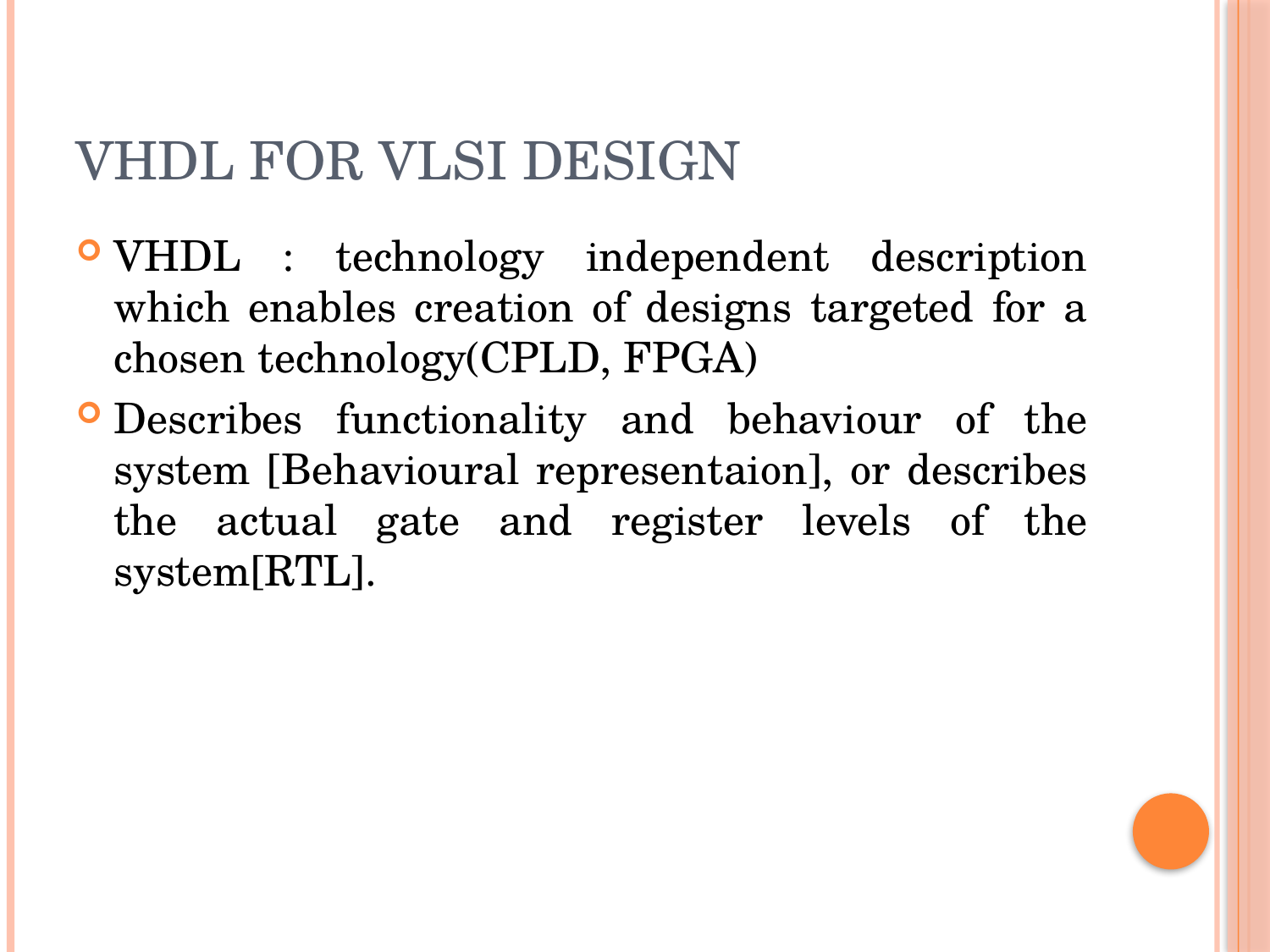

# VHDL FOR VLSI DESIGN
VHDL : technology independent description which enables creation of designs targeted for a chosen technology(CPLD, FPGA)
Describes functionality and behaviour of the system [Behavioural representaion], or describes the actual gate and register levels of the system[RTL].